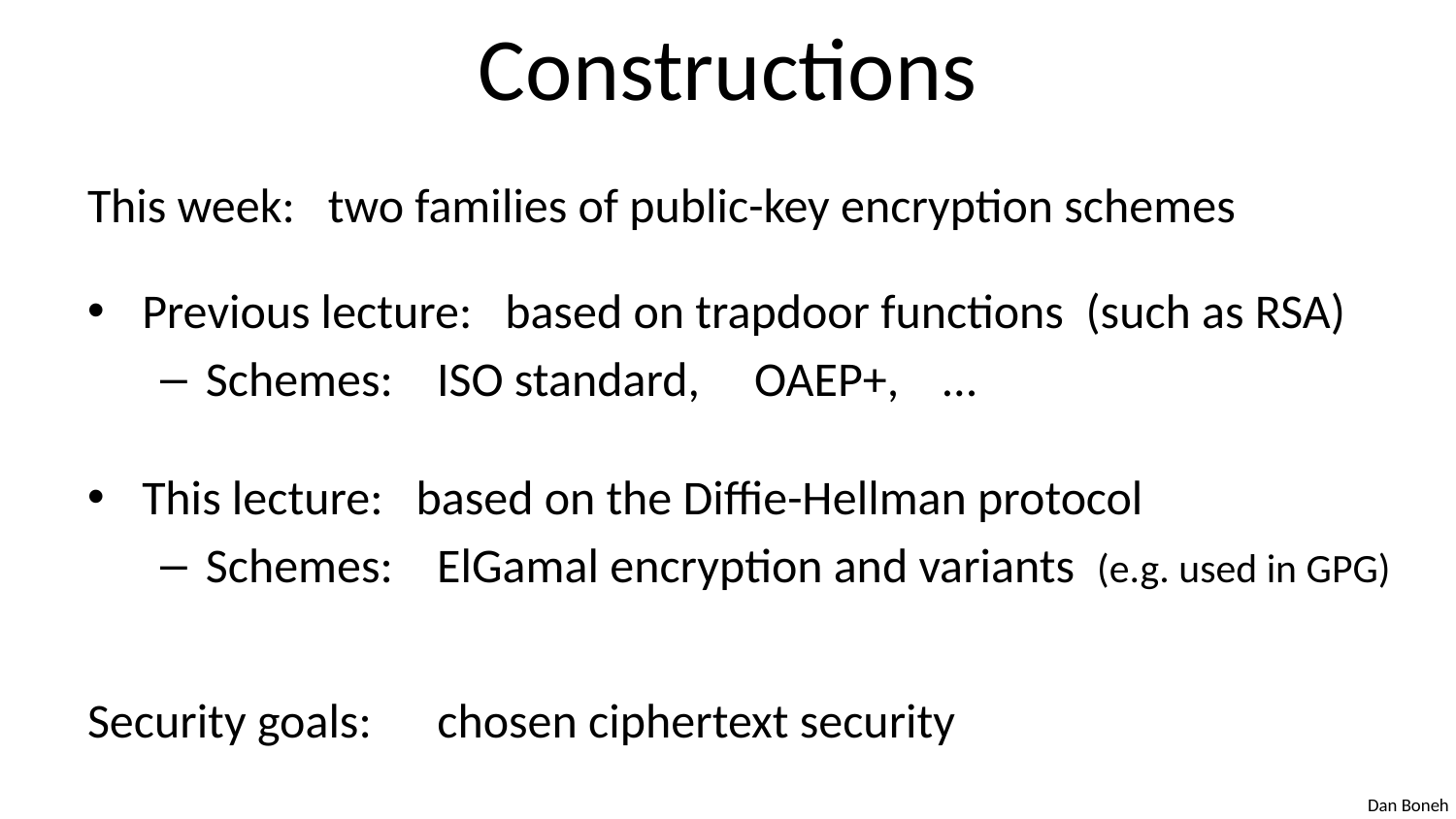

# Constructions
This week:   two families of public-key encryption schemes
Previous lecture:   based on trapdoor functions  (such as RSA)
Schemes:    ISO standard,     OAEP+,    …
This lecture:   based on the Diffie-Hellman protocol
Schemes:    ElGamal encryption and variants  (e.g. used in GPG)

Security goals:      chosen ciphertext security